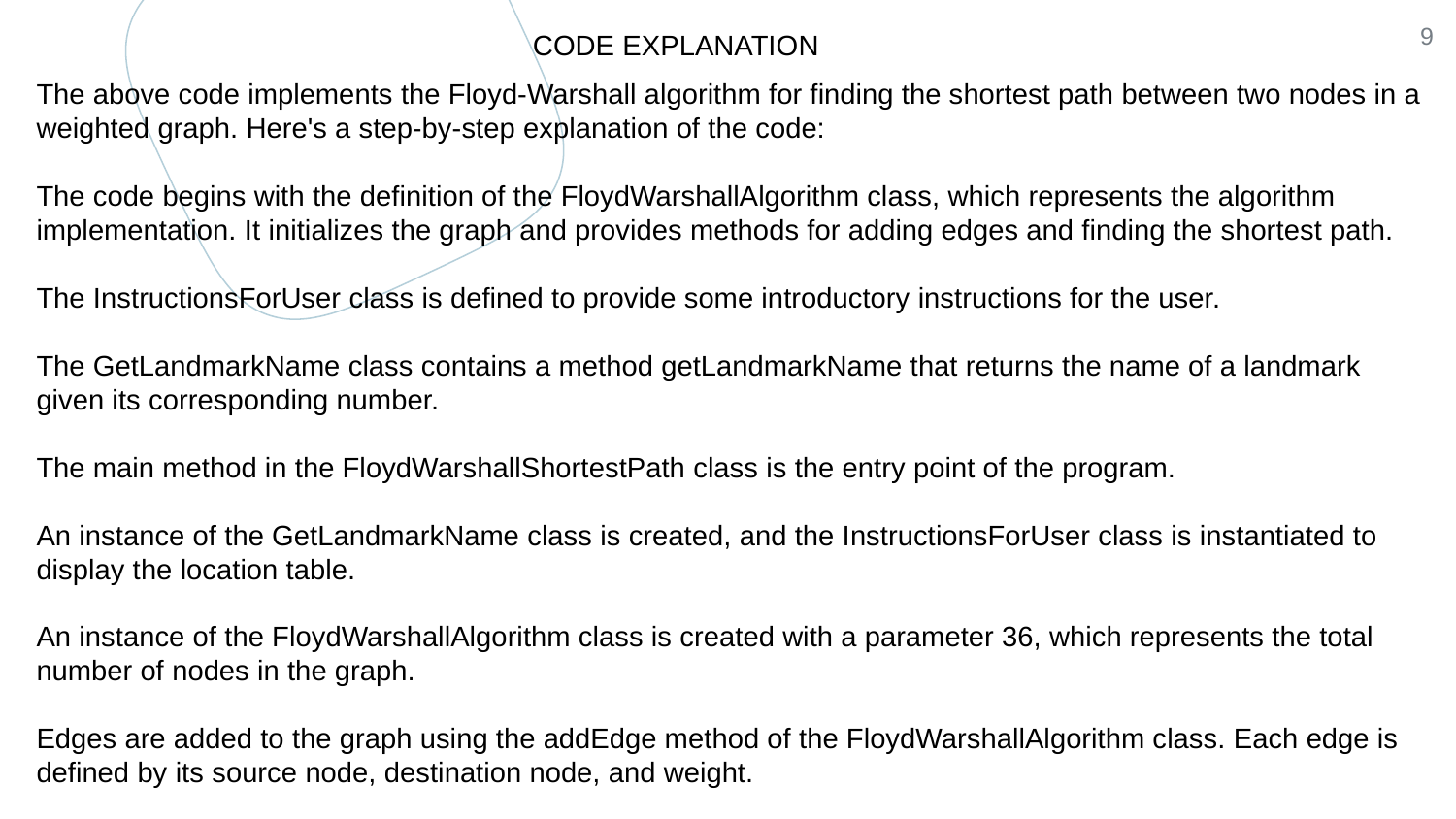

CODE EXPLANATION
9

The above code implements the Floyd-Warshall algorithm for finding the shortest path between two nodes in a weighted graph. Here's a step-by-step explanation of the code:

The code begins with the definition of the FloydWarshallAlgorithm class, which represents the algorithm implementation. It initializes the graph and provides methods for adding edges and finding the shortest path.

The InstructionsForUser class is defined to provide some introductory instructions for the user.

The GetLandmarkName class contains a method getLandmarkName that returns the name of a landmark given its corresponding number.

The main method in the FloydWarshallShortestPath class is the entry point of the program.

An instance of the GetLandmarkName class is created, and the InstructionsForUser class is instantiated to display the location table.

An instance of the FloydWarshallAlgorithm class is created with a parameter 36, which represents the total number of nodes in the graph.

Edges are added to the graph using the addEdge method of the FloydWarshallAlgorithm class. Each edge is defined by its source node, destination node, and weight.